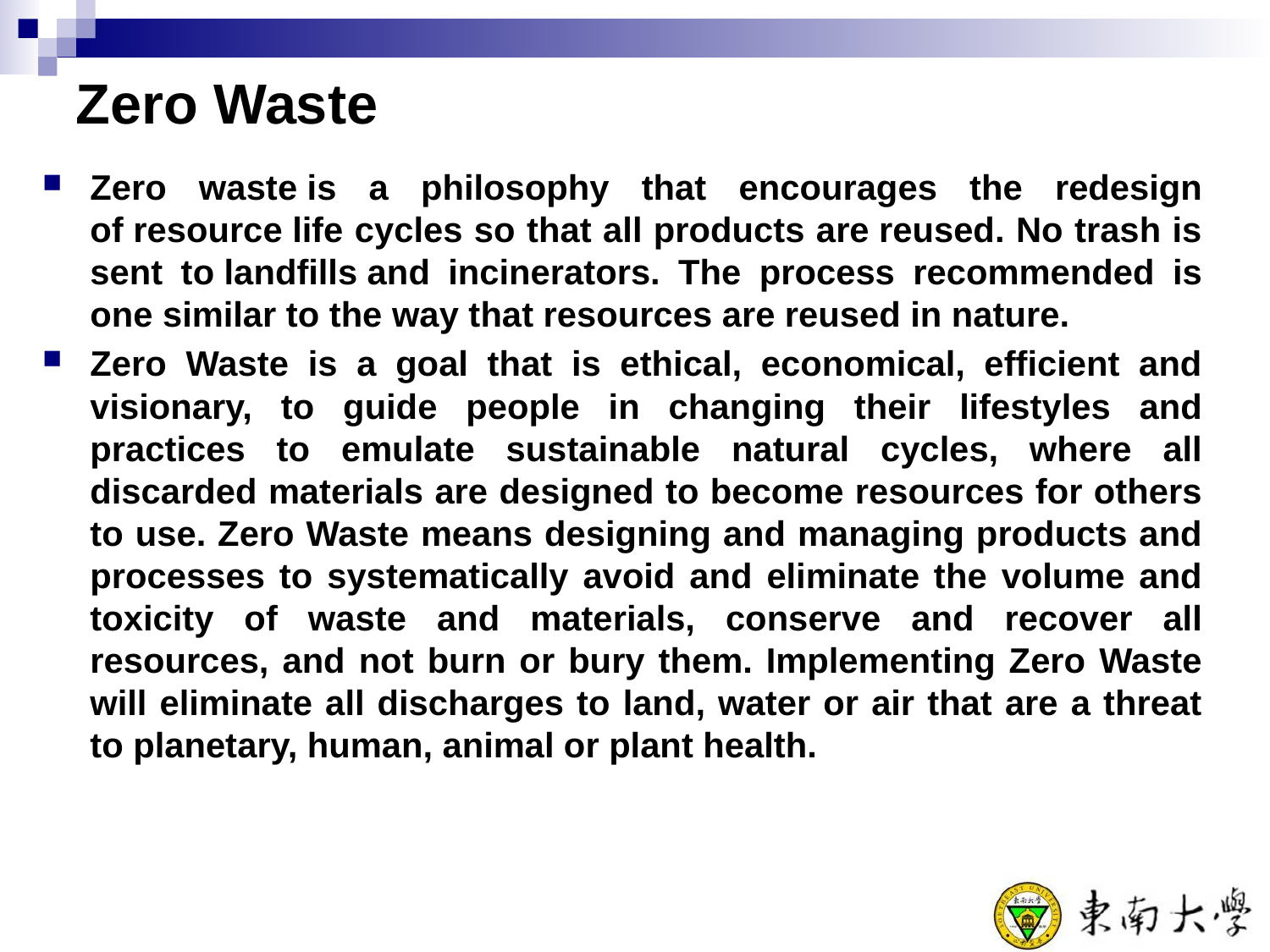

Zero Waste
Zero waste is a philosophy that encourages the redesign of resource life cycles so that all products are reused. No trash is sent to landfills and incinerators. The process recommended is one similar to the way that resources are reused in nature.
Zero Waste is a goal that is ethical, economical, efficient and visionary, to guide people in changing their lifestyles and practices to emulate sustainable natural cycles, where all discarded materials are designed to become resources for others to use. Zero Waste means designing and managing products and processes to systematically avoid and eliminate the volume and toxicity of waste and materials, conserve and recover all resources, and not burn or bury them. Implementing Zero Waste will eliminate all discharges to land, water or air that are a threat to planetary, human, animal or plant health.